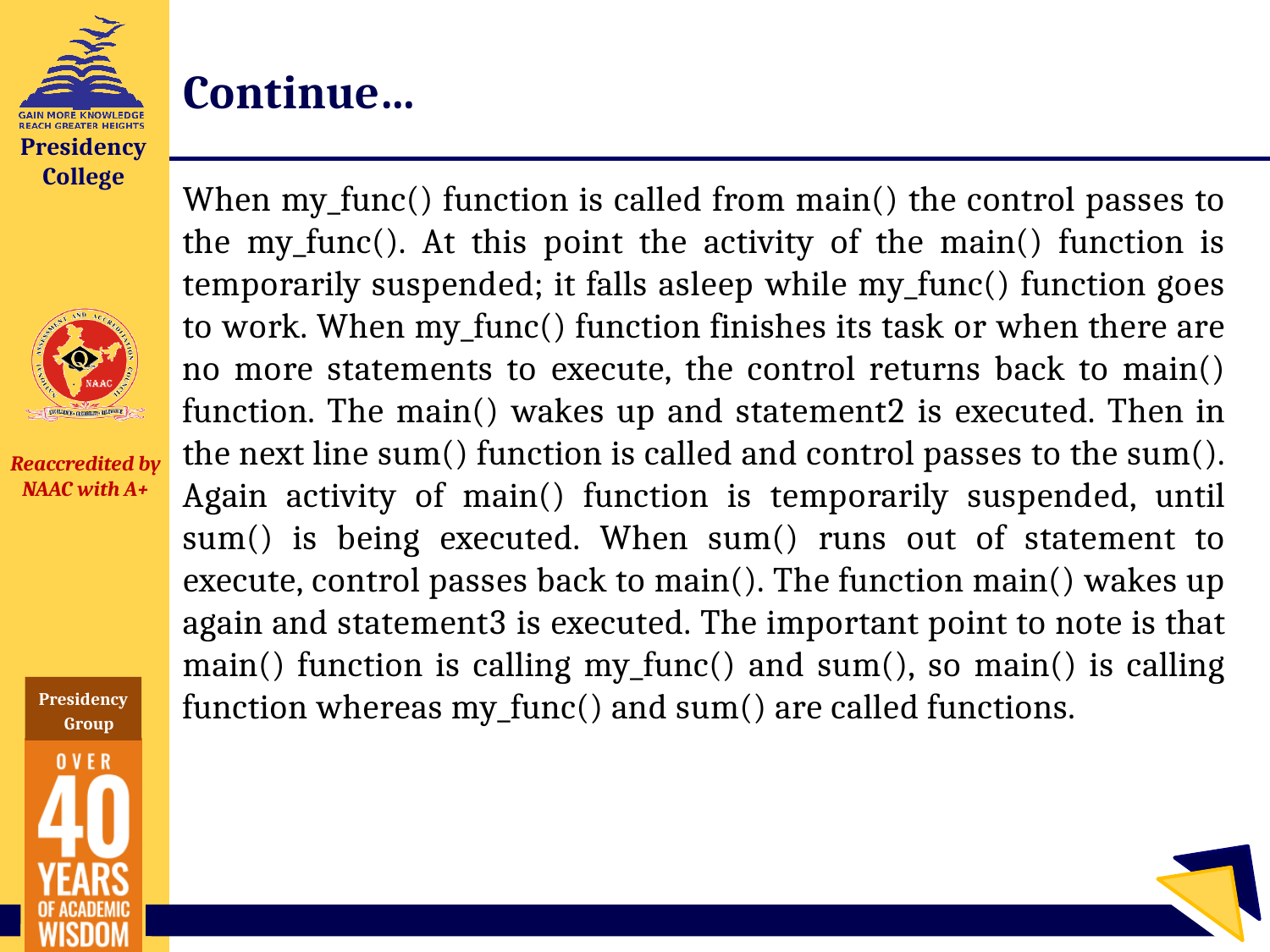

# Continue…
When my_func() function is called from main() the control passes to the my_func(). At this point the activity of the main() function is temporarily suspended; it falls asleep while my_func() function goes to work. When my_func() function finishes its task or when there are no more statements to execute, the control returns back to main() function. The main() wakes up and statement2 is executed. Then in the next line sum() function is called and control passes to the sum(). Again activity of main() function is temporarily suspended, until sum() is being executed. When sum() runs out of statement to execute, control passes back to main(). The function main() wakes up again and statement3 is executed. The important point to note is that main() function is calling my_func() and sum(), so main() is calling function whereas my_func() and sum() are called functions.